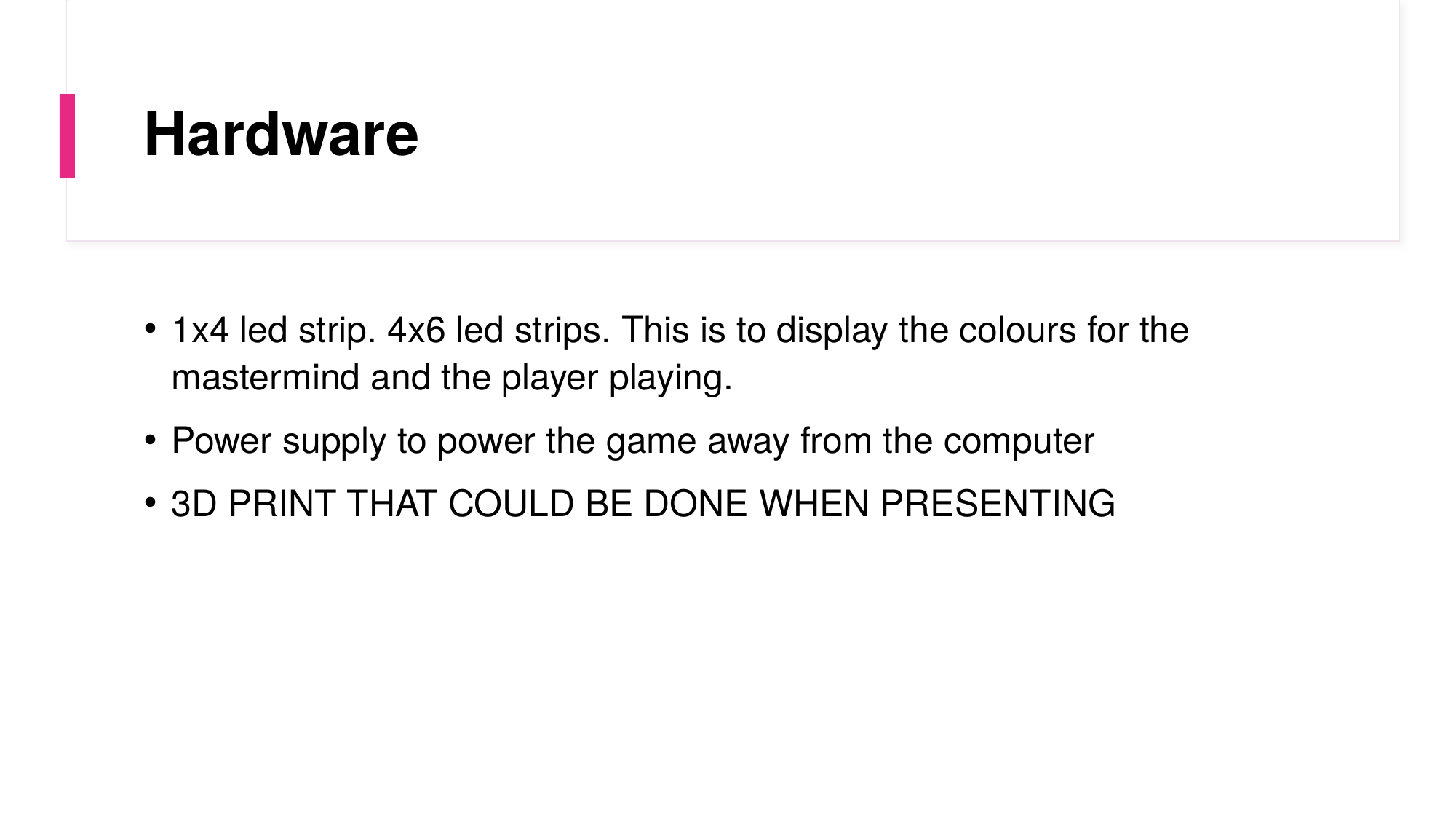

# Hardware
1x4 led strip. 4x6 led strips. This is to display the colours for the mastermind and the player playing.
Power supply to power the game away from the computer
3D PRINT THAT COULD BE DONE WHEN PRESENTING